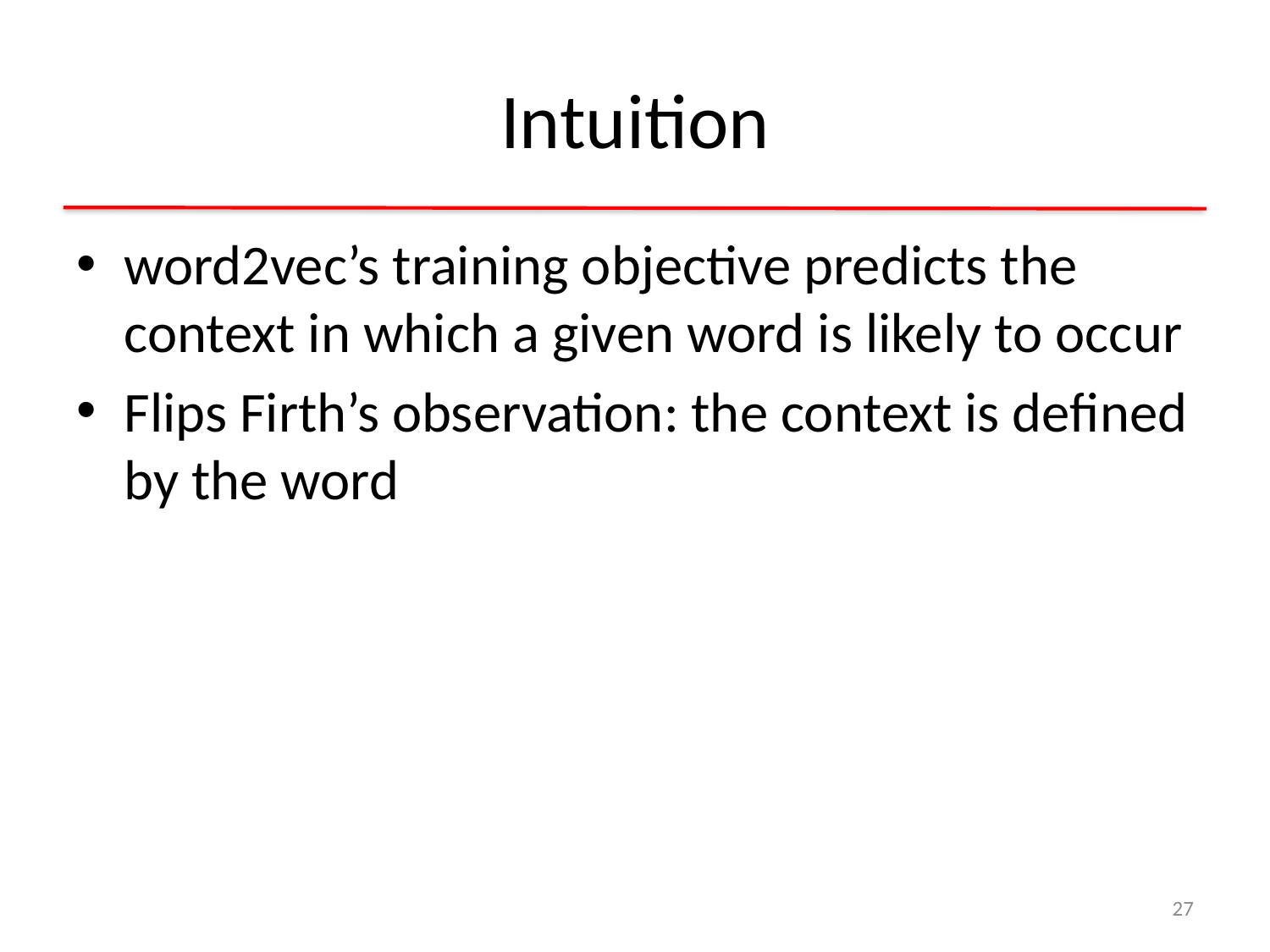

# Intuition
word2vec’s training objective predicts the context in which a given word is likely to occur
Flips Firth’s observation: the context is defined by the word
27